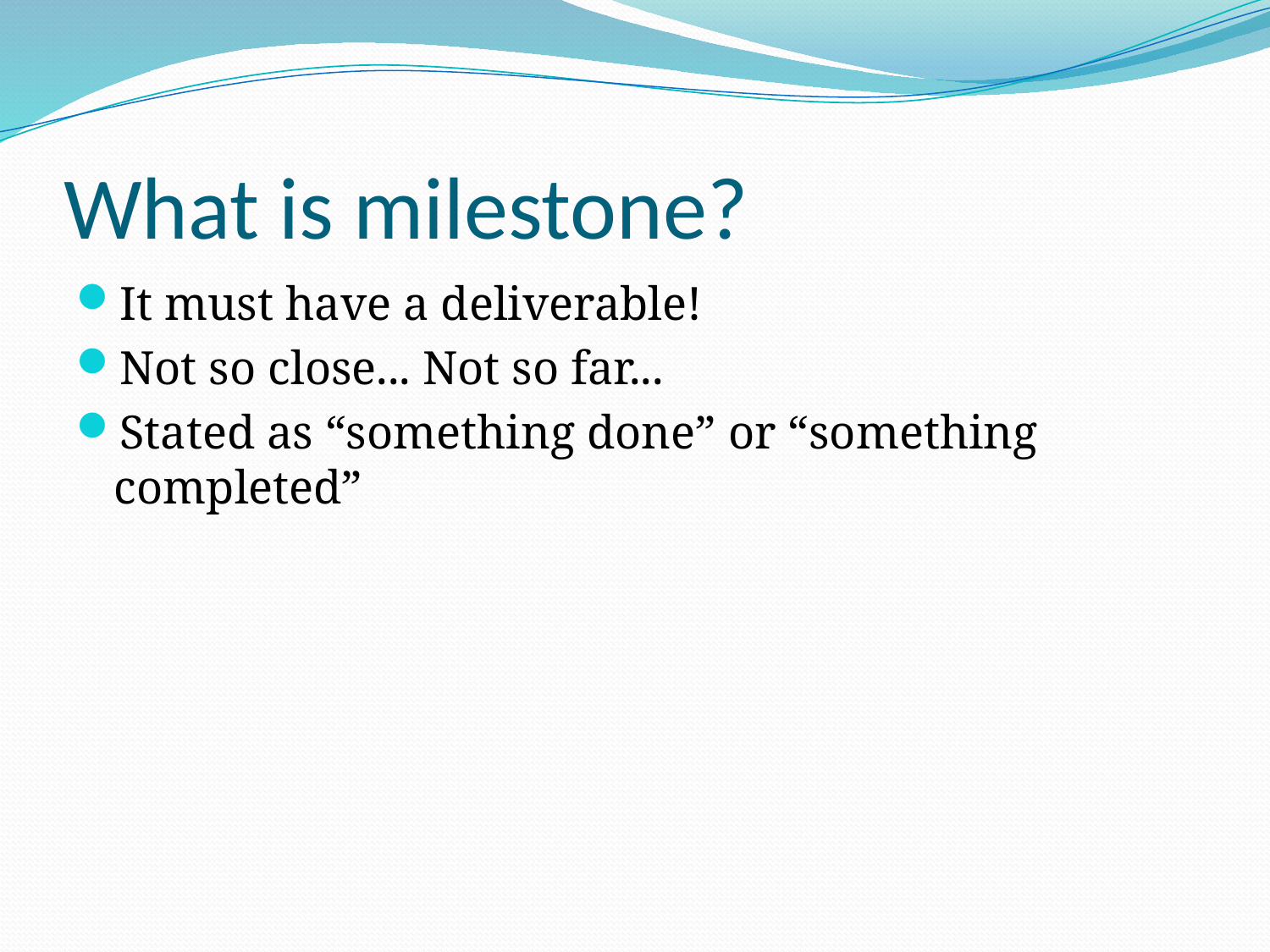

# What is milestone?
It must have a deliverable!
Not so close... Not so far...
Stated as “something done” or “something completed”